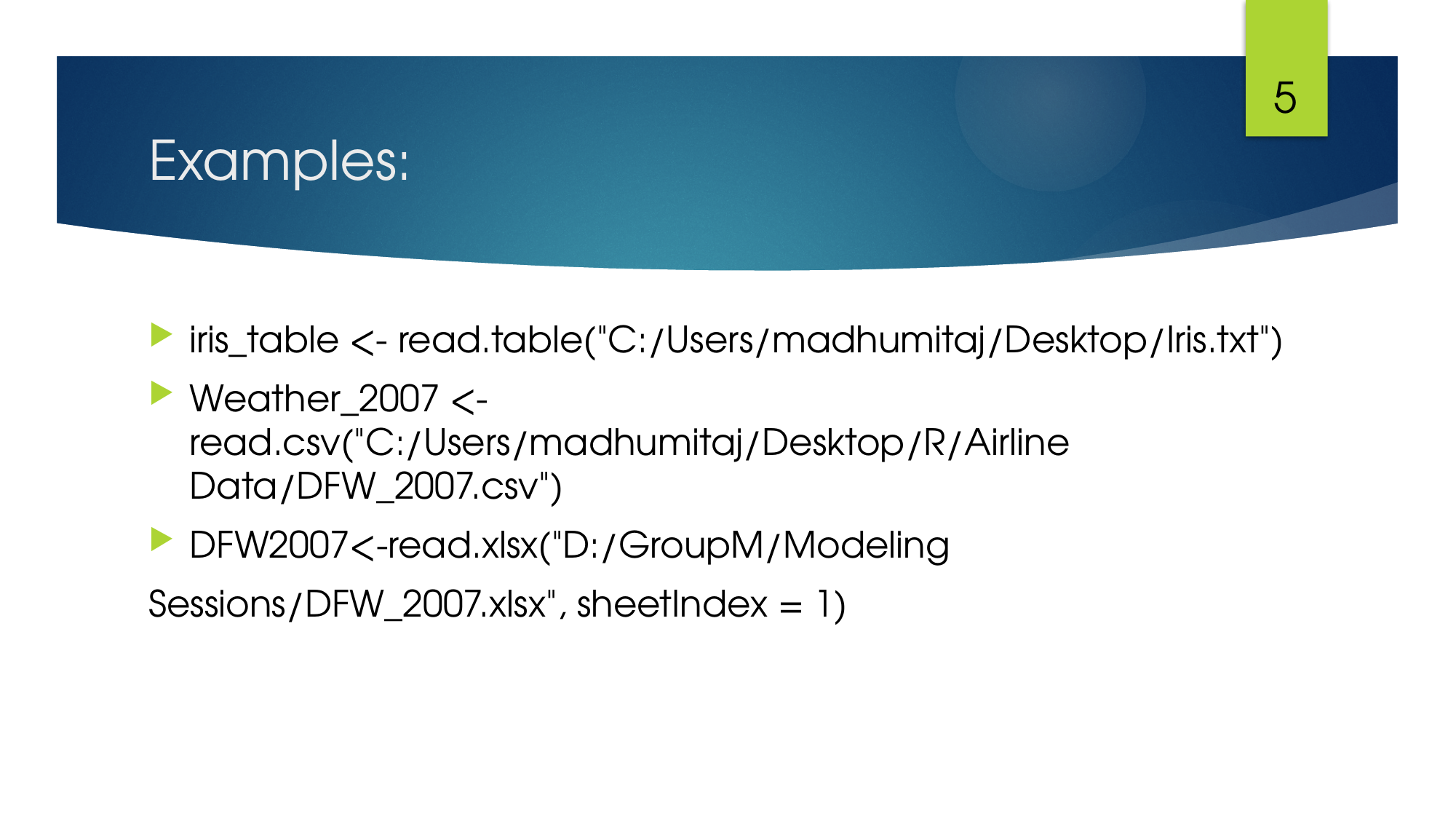

5
# Examples:
iris_table <- read.table("C:/Users/madhumitaj/Desktop/Iris.txt")
Weather_2007 <- read.csv("C:/Users/madhumitaj/Desktop/R/Airline Data/DFW_2007.csv")
DFW2007<-read.xlsx("D:/GroupM/Modeling
Sessions/DFW_2007.xlsx", sheetIndex = 1)